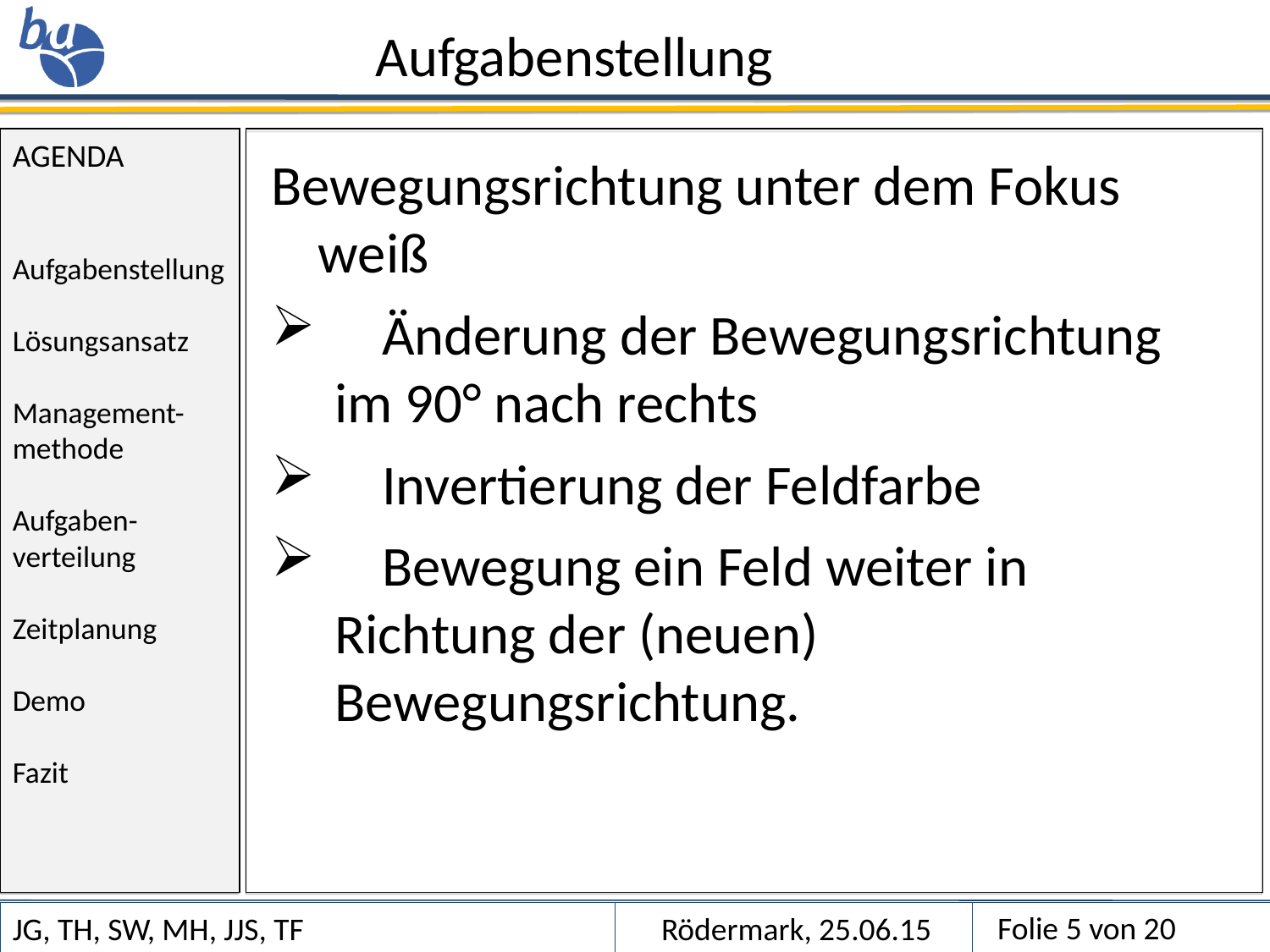

Aufgabenstellung
Bewegungsrichtung unter dem Fokus weiß
 	Änderung der Bewegungsrichtung 	im 90° nach rechts
	Invertierung der Feldfarbe
 	Bewegung ein Feld weiter in 		Richtung der (neuen) 				Bewegungsrichtung.